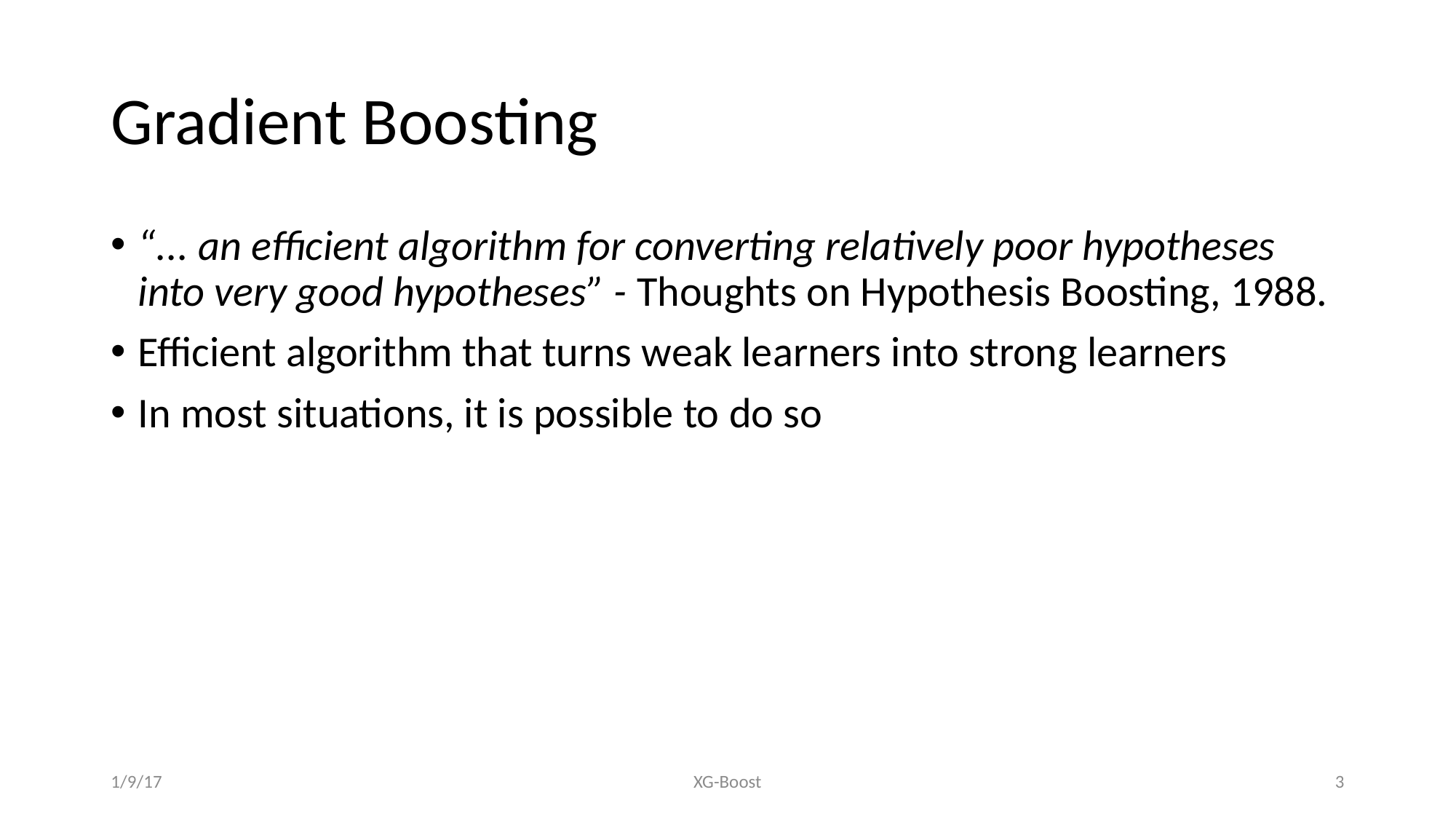

# Gradient Boosting
“... an efficient algorithm for converting relatively poor hypotheses into very good hypotheses” - Thoughts on Hypothesis Boosting, 1988.
Efficient algorithm that turns weak learners into strong learners
In most situations, it is possible to do so

1/9/17
XG-Boost
3